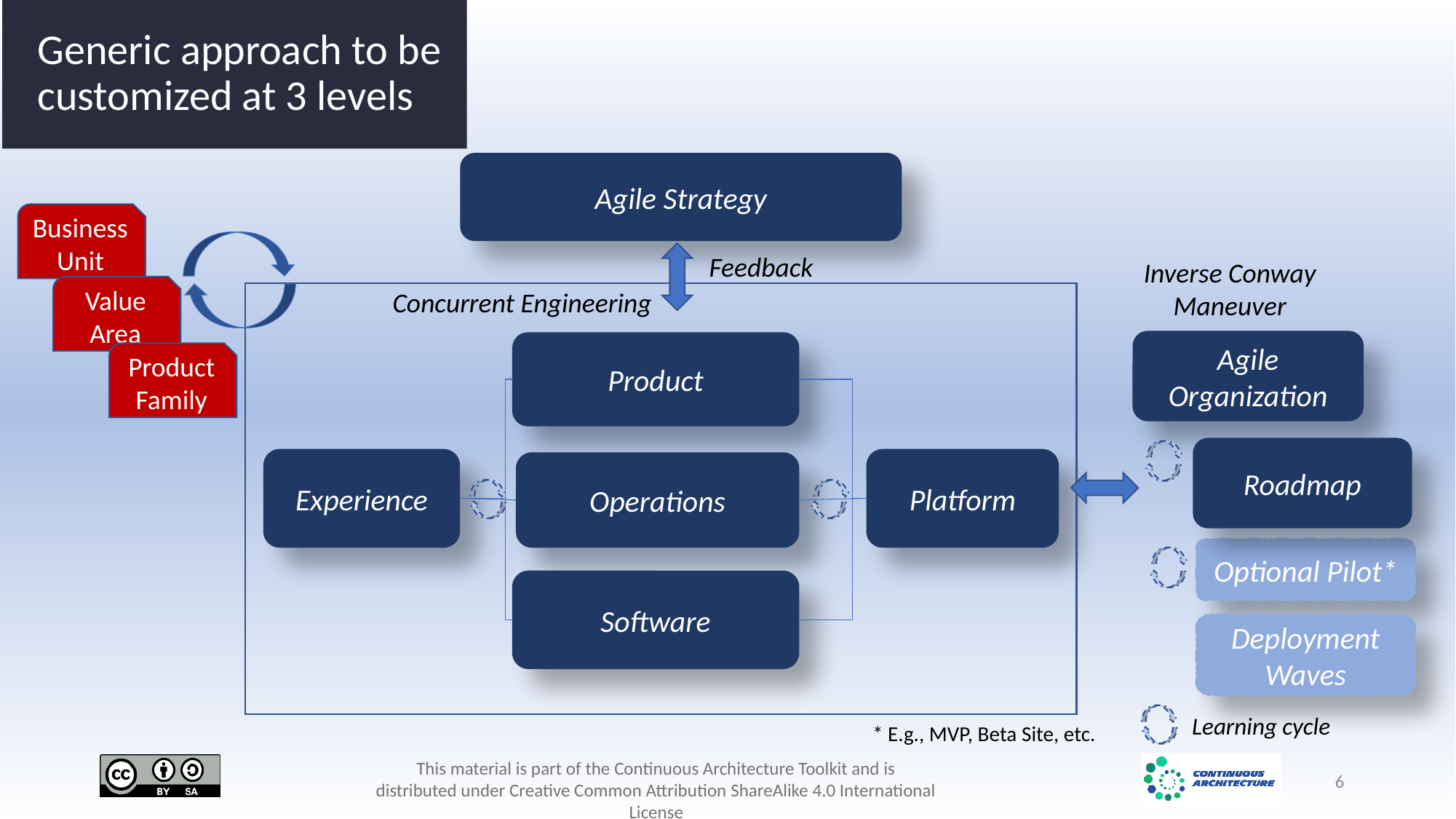

# Generic approach to be customized at 3 levels
Agile Strategy
Business Unit

Feedback
Inverse Conway Maneuver
Value Area
Concurrent Engineering

Agile
Organization
Product
Product Family
Roadmap

Experience
Platform
Operations

Optional Pilot*

Software

Deployment Waves

Learning cycle
* E.g., MVP, Beta Site, etc.

6